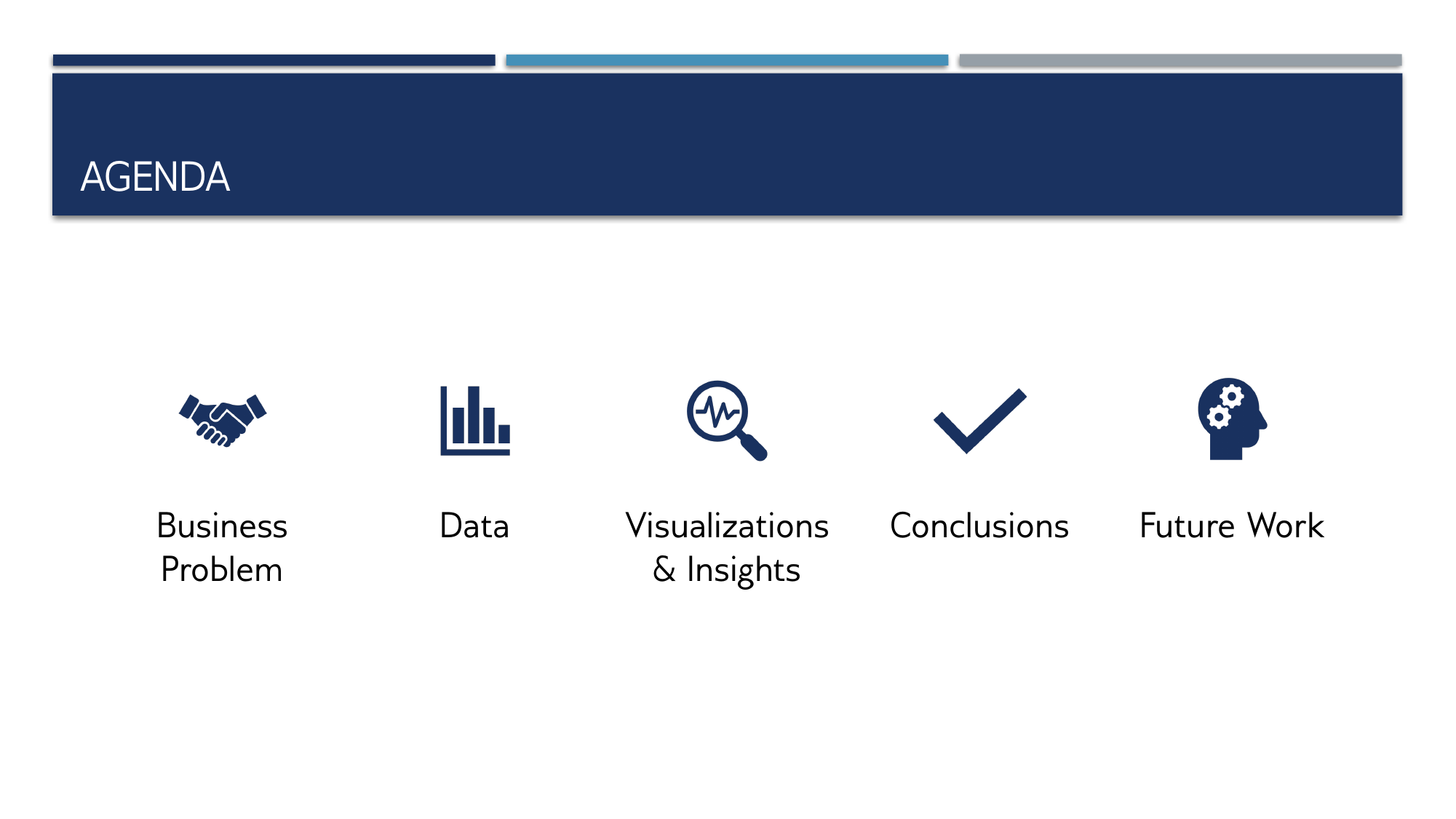

# Agenda
Business Problem
Data
Visualizations & Insights
Conclusions
Future Work